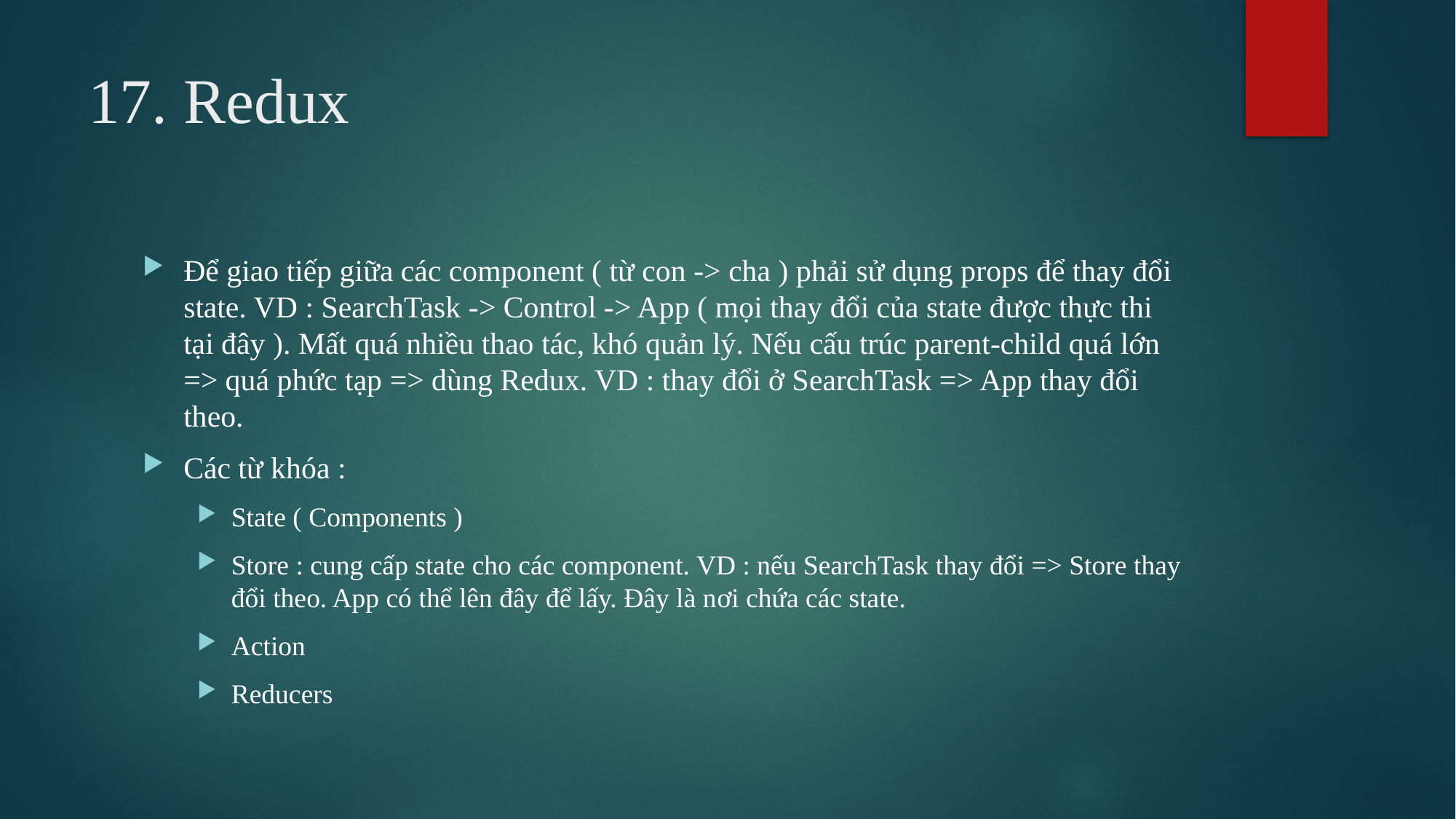

# 17. Redux
Để giao tiếp giữa các component ( từ con -> cha ) phải sử dụng props để thay đổi state. VD : SearchTask -> Control -> App ( mọi thay đổi của state được thực thi tại đây ). Mất quá nhiều thao tác, khó quản lý. Nếu cấu trúc parent-child quá lớn => quá phức tạp => dùng Redux. VD : thay đổi ở SearchTask => App thay đổi theo.
Các từ khóa :
State ( Components )
Store : cung cấp state cho các component. VD : nếu SearchTask thay đổi => Store thay đổi theo. App có thể lên đây để lấy. Đây là nơi chứa các state.
Action
Reducers